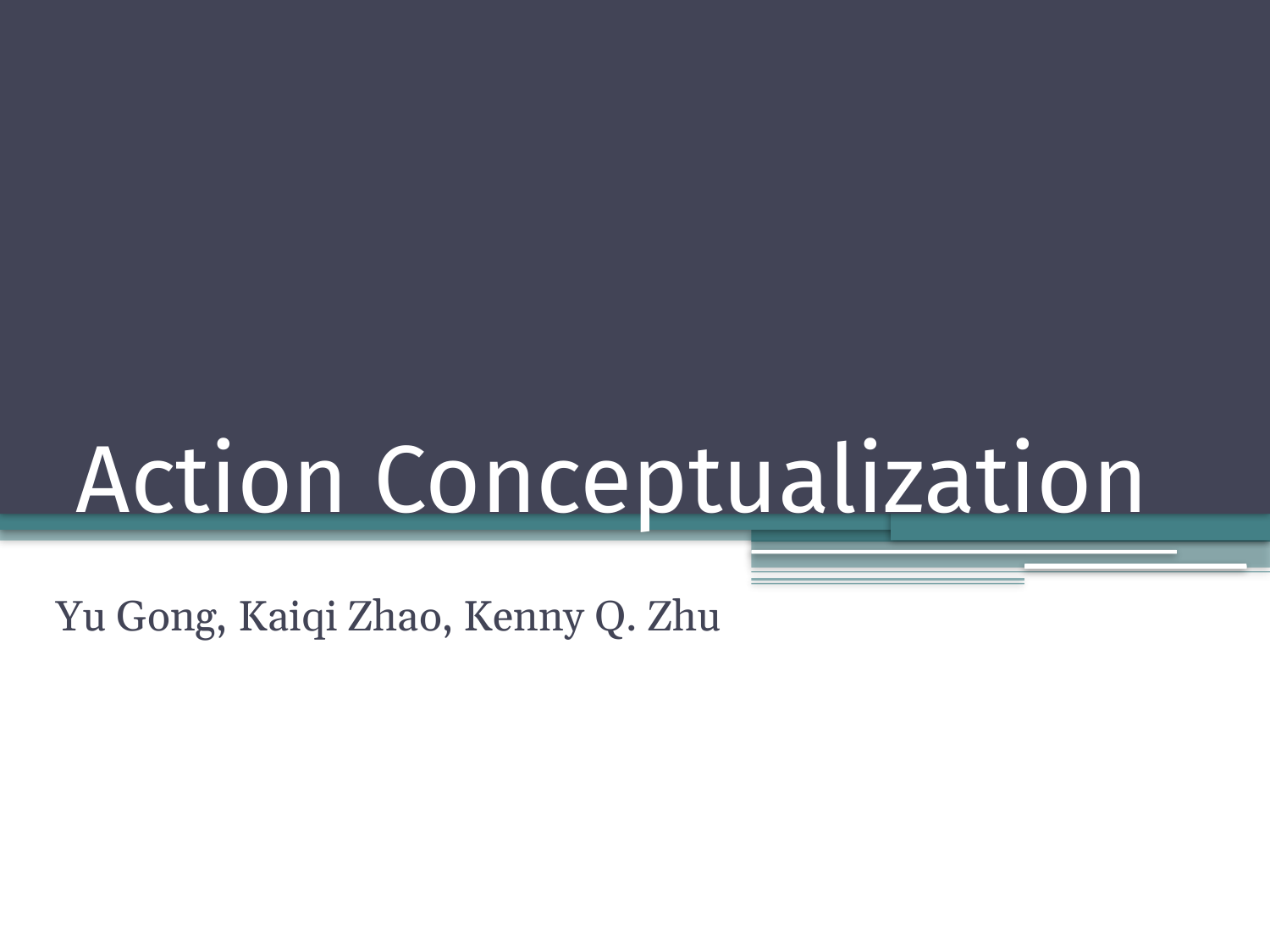

# Action Conceptualization
Yu Gong, Kaiqi Zhao, Kenny Q. Zhu